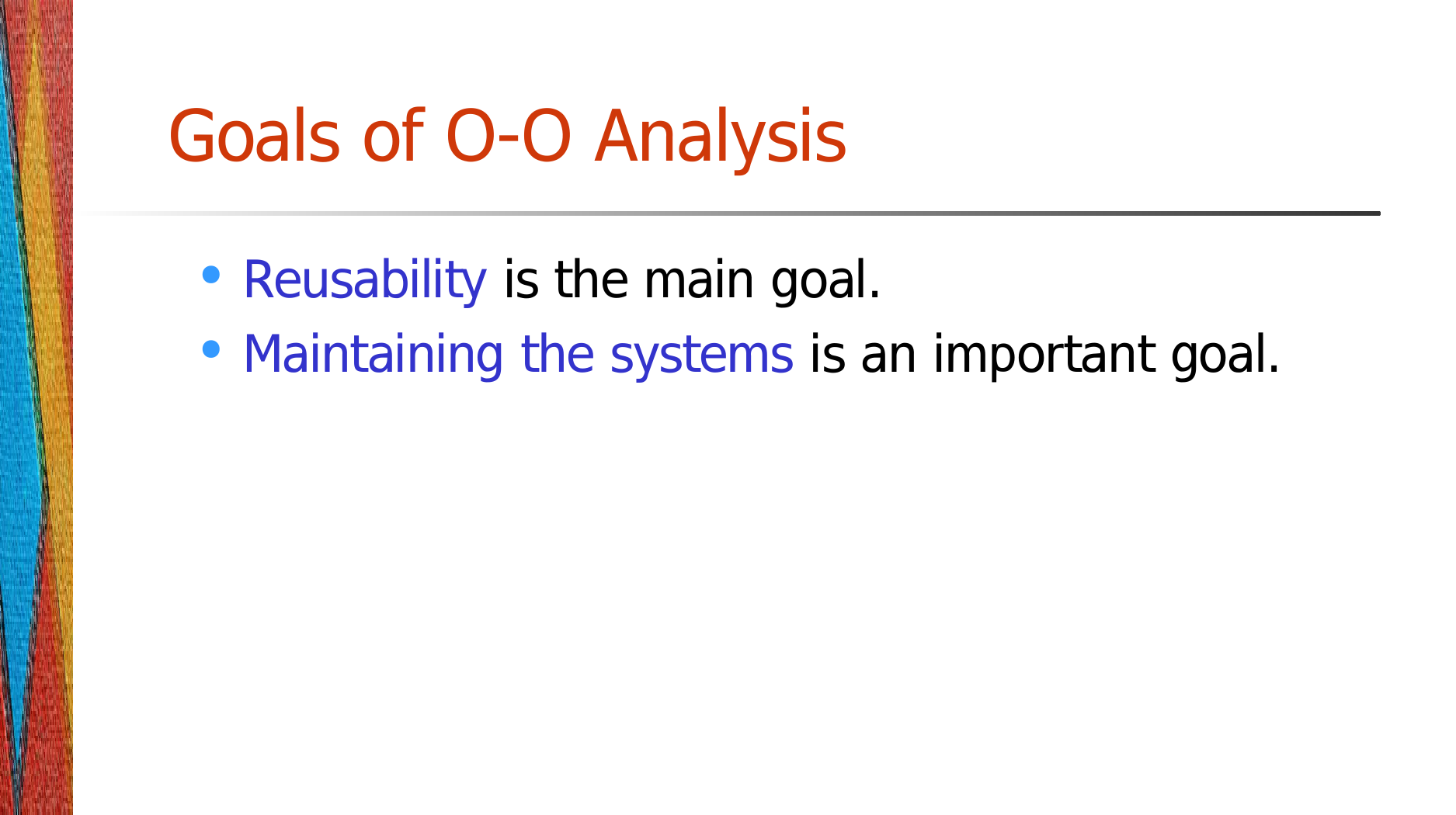

# Goals of O-O Analysis
Reusability is the main goal.
Maintaining the systems is an important goal.
18-4